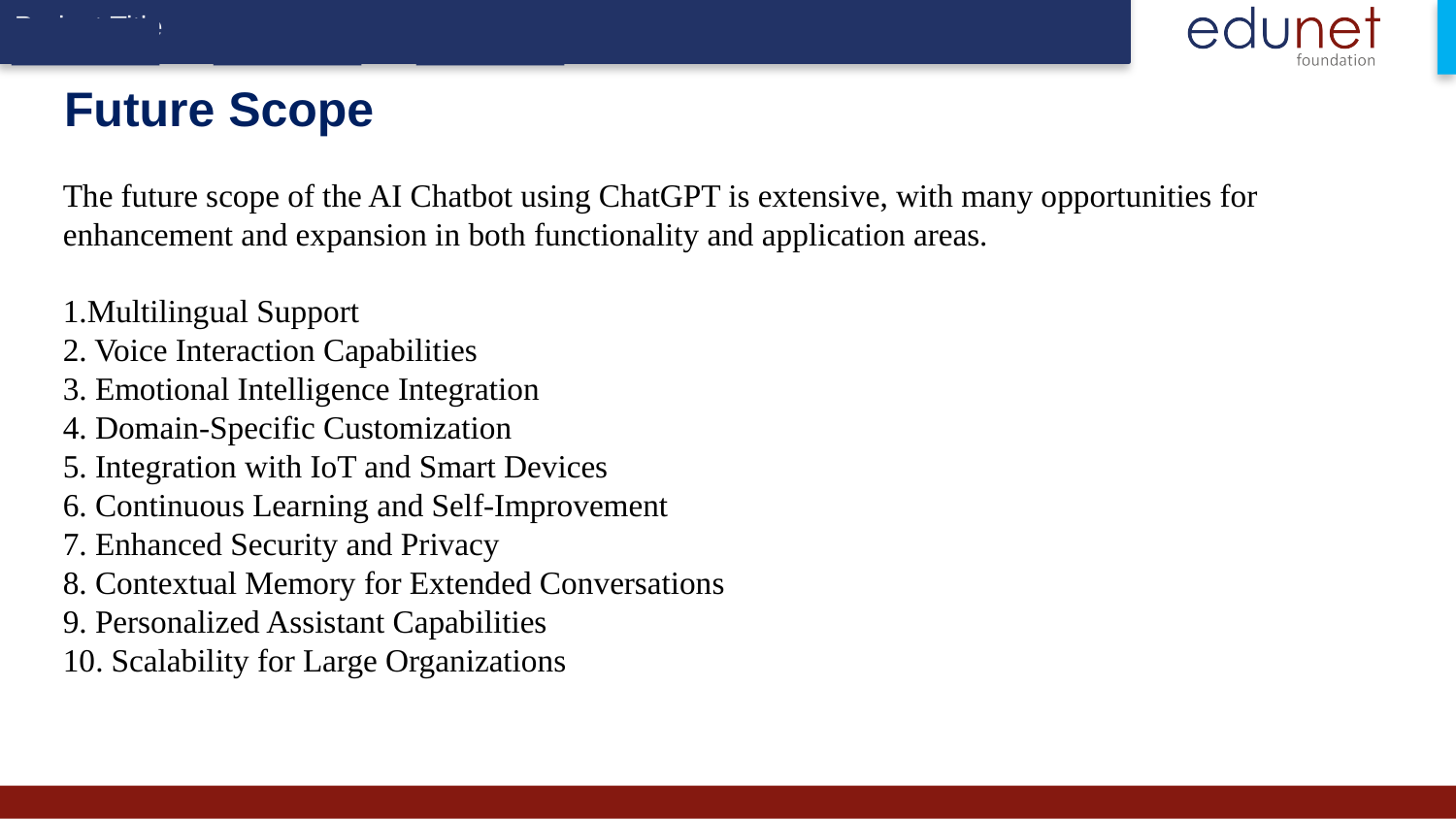

---
# Future Scope
The future scope of the AI Chatbot using ChatGPT is extensive, with many opportunities for enhancement and expansion in both functionality and application areas.

1.Multilingual Support
2. Voice Interaction Capabilities
3. Emotional Intelligence Integration
4. Domain-Specific Customization
5. Integration with IoT and Smart Devices
6. Continuous Learning and Self-Improvement
7. Enhanced Security and Privacy
8. Contextual Memory for Extended Conversations
9. Personalized Assistant Capabilities
10. Scalability for Large Organizations